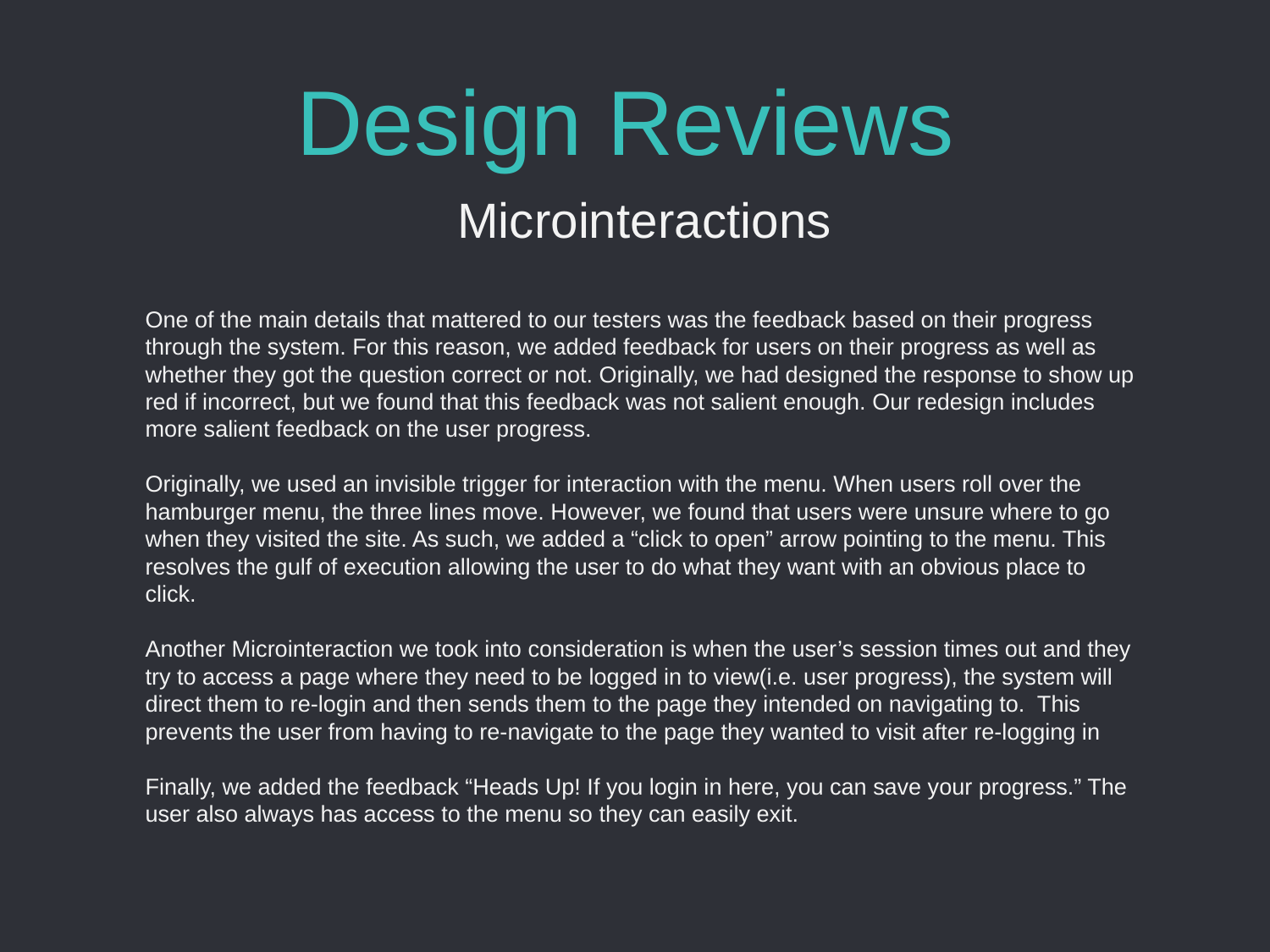

# Design Reviews
Microinteractions

One of the main details that mattered to our testers was the feedback based on their progress through the system. For this reason, we added feedback for users on their progress as well as whether they got the question correct or not. Originally, we had designed the response to show up red if incorrect, but we found that this feedback was not salient enough. Our redesign includes more salient feedback on the user progress.

Originally, we used an invisible trigger for interaction with the menu. When users roll over the hamburger menu, the three lines move. However, we found that users were unsure where to go when they visited the site. As such, we added a “click to open” arrow pointing to the menu. This resolves the gulf of execution allowing the user to do what they want with an obvious place to click.

Another Microinteraction we took into consideration is when the user’s session times out and they try to access a page where they need to be logged in to view(i.e. user progress), the system will direct them to re-login and then sends them to the page they intended on navigating to.  This prevents the user from having to re-navigate to the page they wanted to visit after re-logging in

Finally, we added the feedback “Heads Up! If you login in here, you can save your progress.” The user also always has access to the menu so they can easily exit.